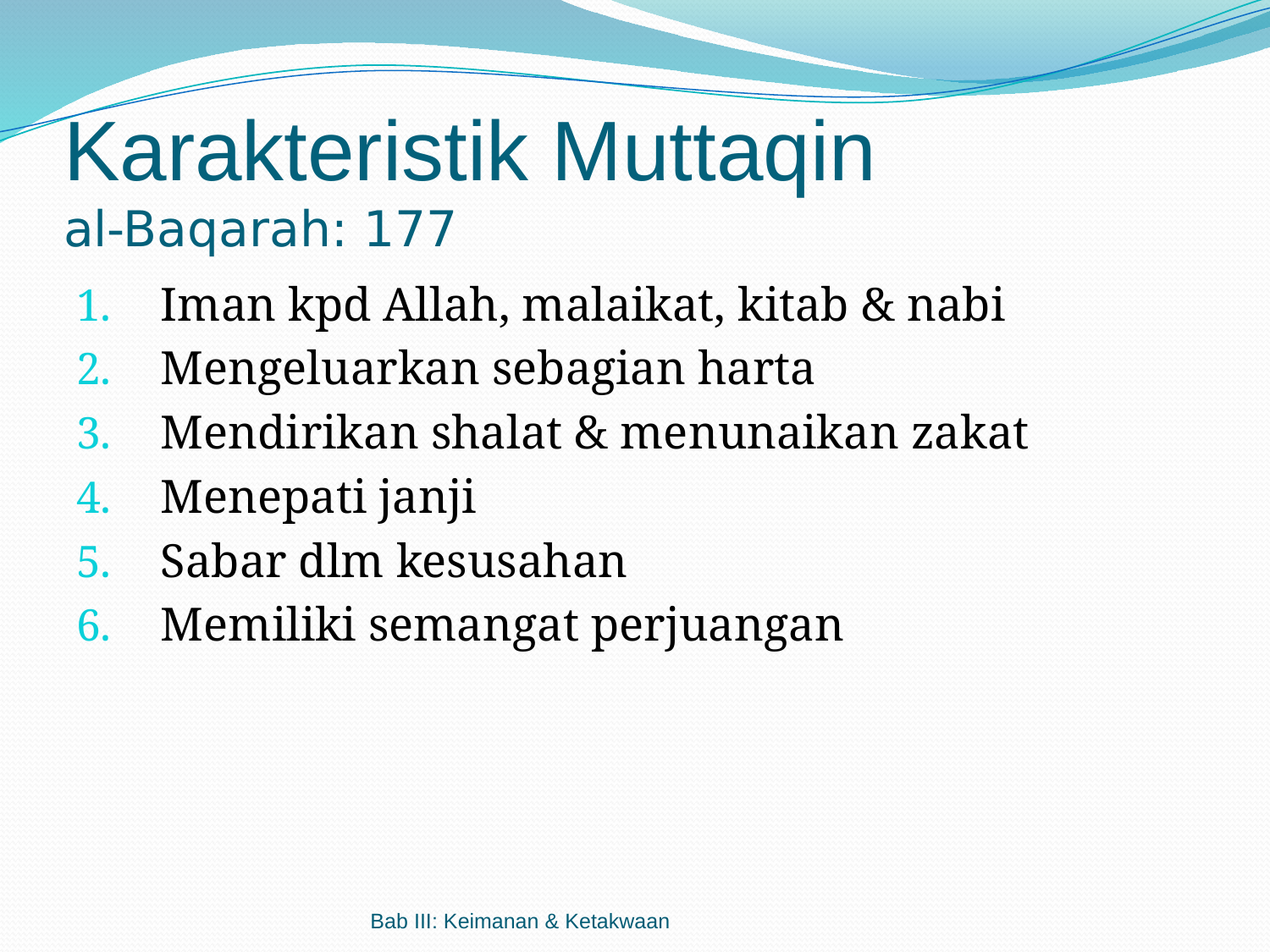

# Karakteristik Muttaqin al-Baqarah: 177
Iman kpd Allah, malaikat, kitab & nabi
Mengeluarkan sebagian harta
Mendirikan shalat & menunaikan zakat
Menepati janji
Sabar dlm kesusahan
Memiliki semangat perjuangan
Bab III: Keimanan & Ketakwaan